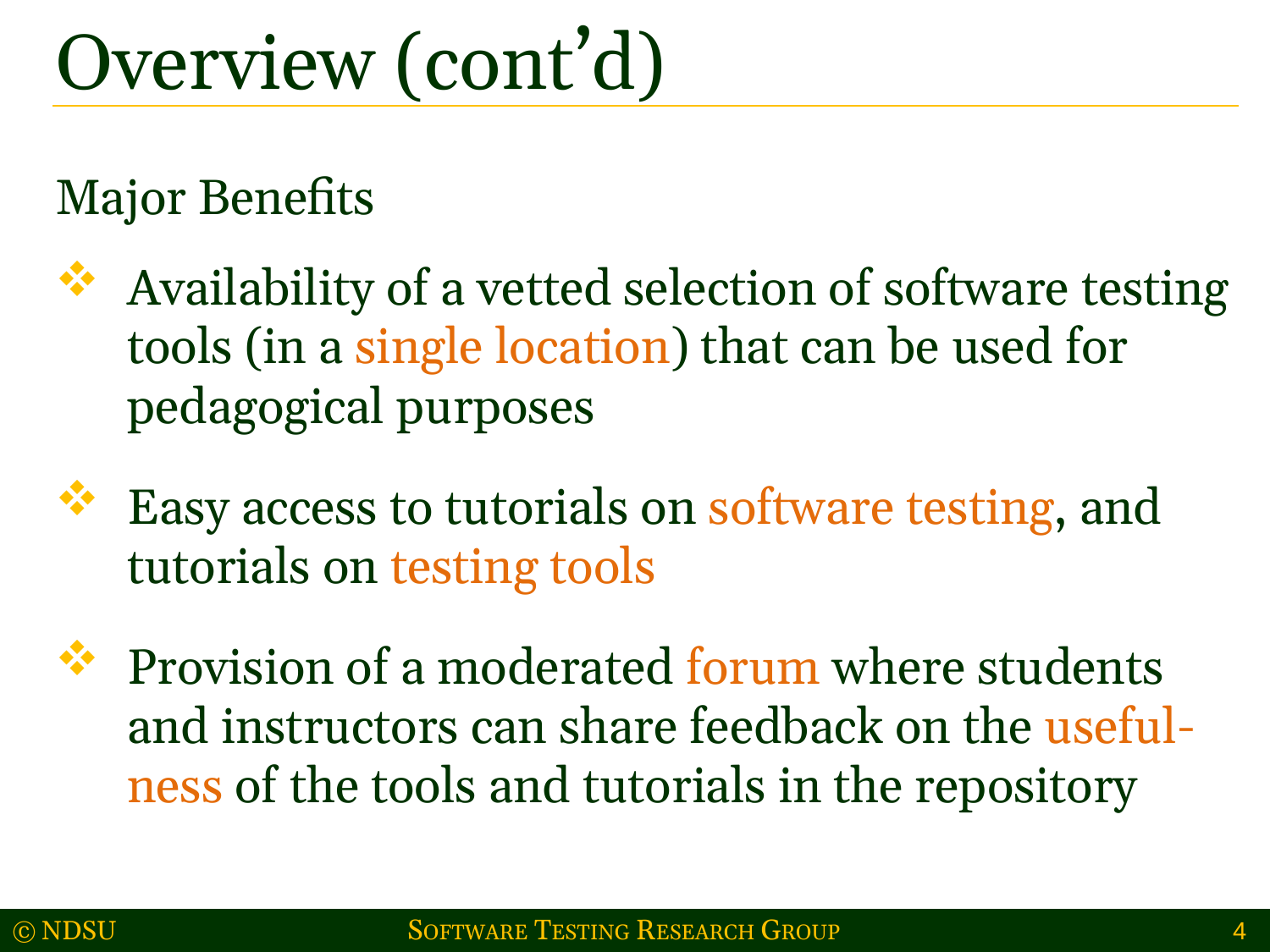

# Overview (cont’d)
Major Benefits
Availability of a vetted selection of software testing tools (in a single location) that can be used for pedagogical purposes
Easy access to tutorials on software testing, and tutorials on testing tools
Provision of a moderated forum where students and instructors can share feedback on the useful-ness of the tools and tutorials in the repository

4